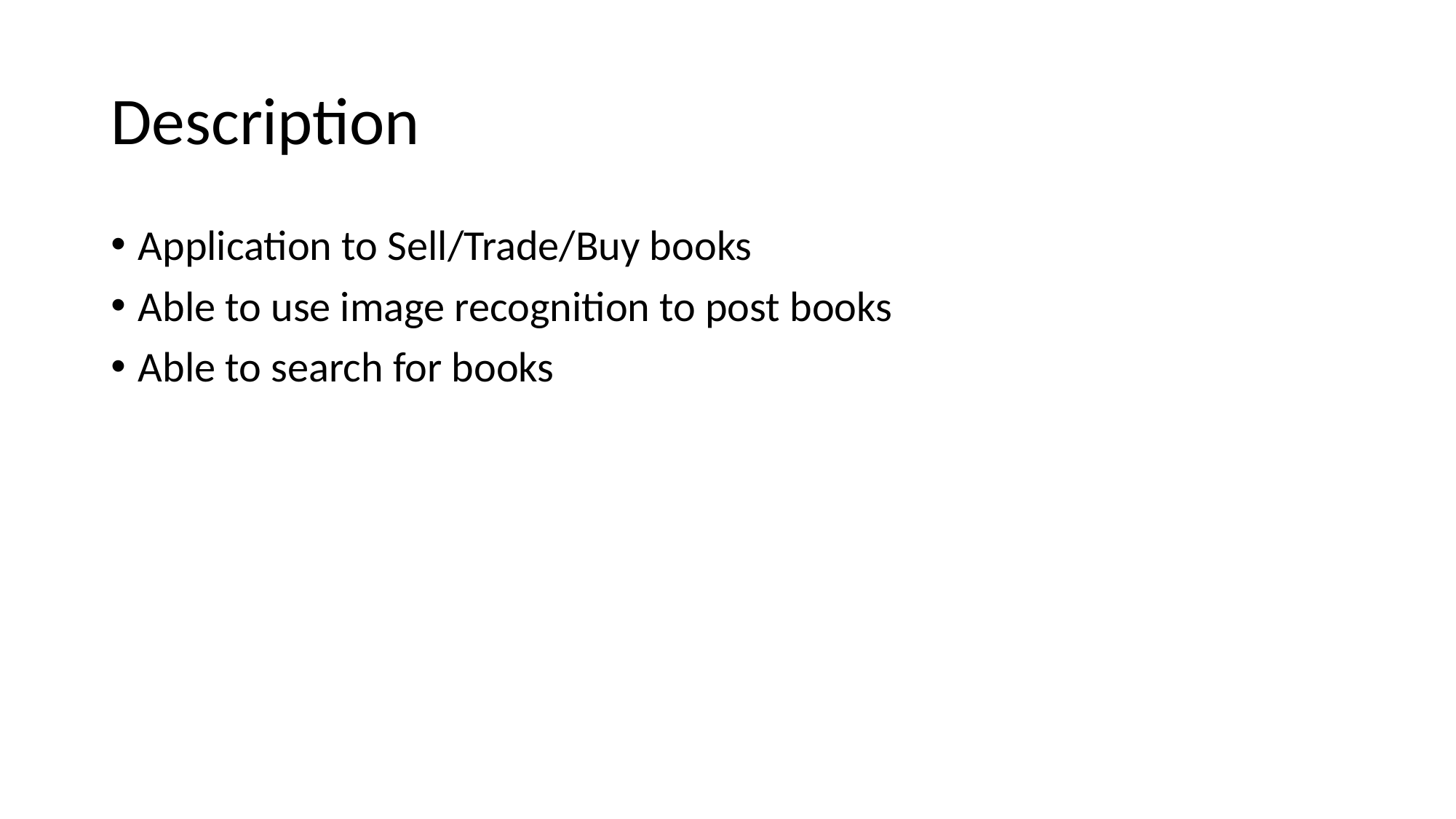

# Description
Application to Sell/Trade/Buy books
Able to use image recognition to post books
Able to search for books